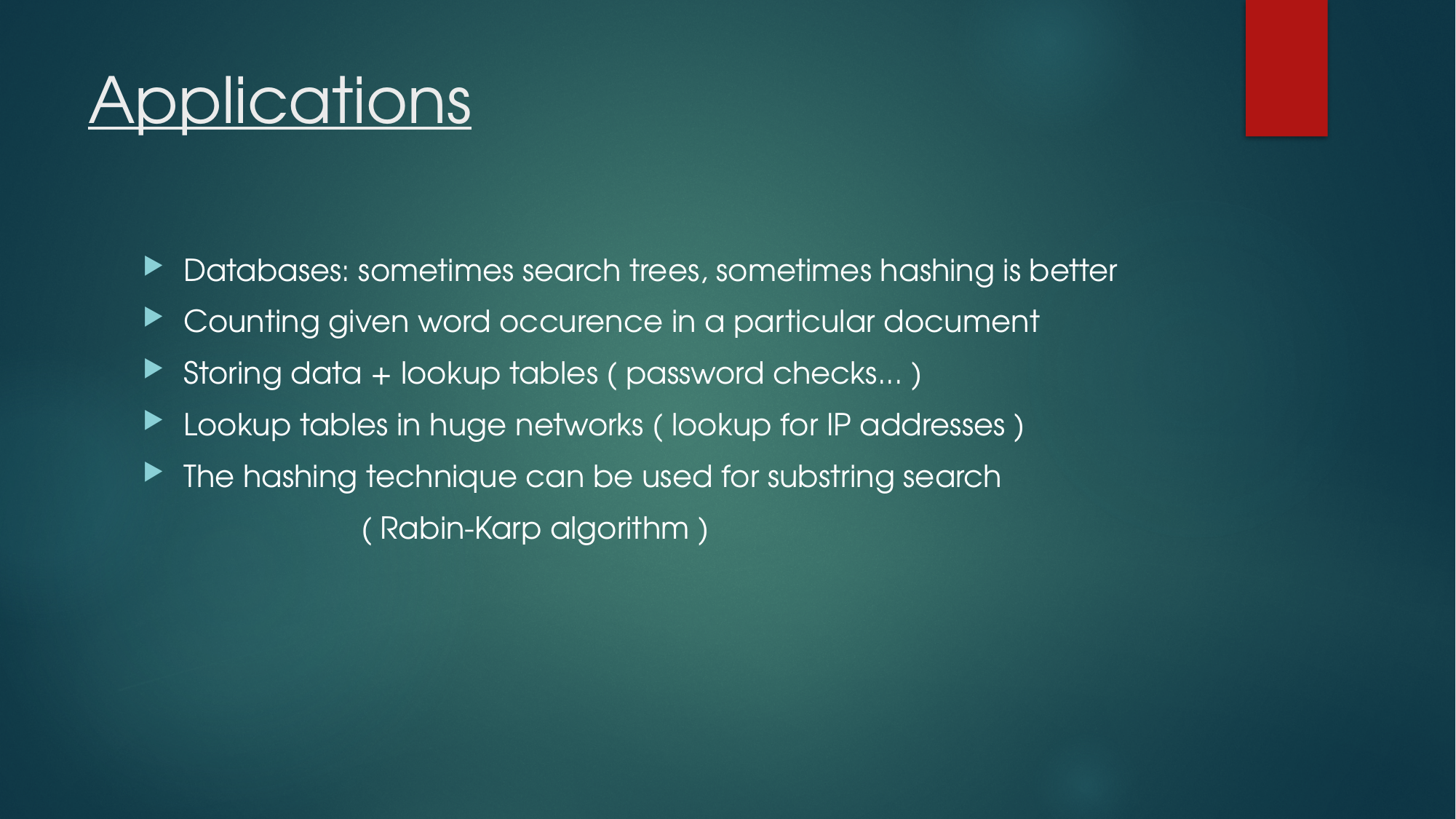

# Applications
Databases: sometimes search trees, sometimes hashing is better
Counting given word occurence in a particular document
Storing data + lookup tables ( password checks... )
Lookup tables in huge networks ( lookup for IP addresses )
The hashing technique can be used for substring search
		( Rabin-Karp algorithm )